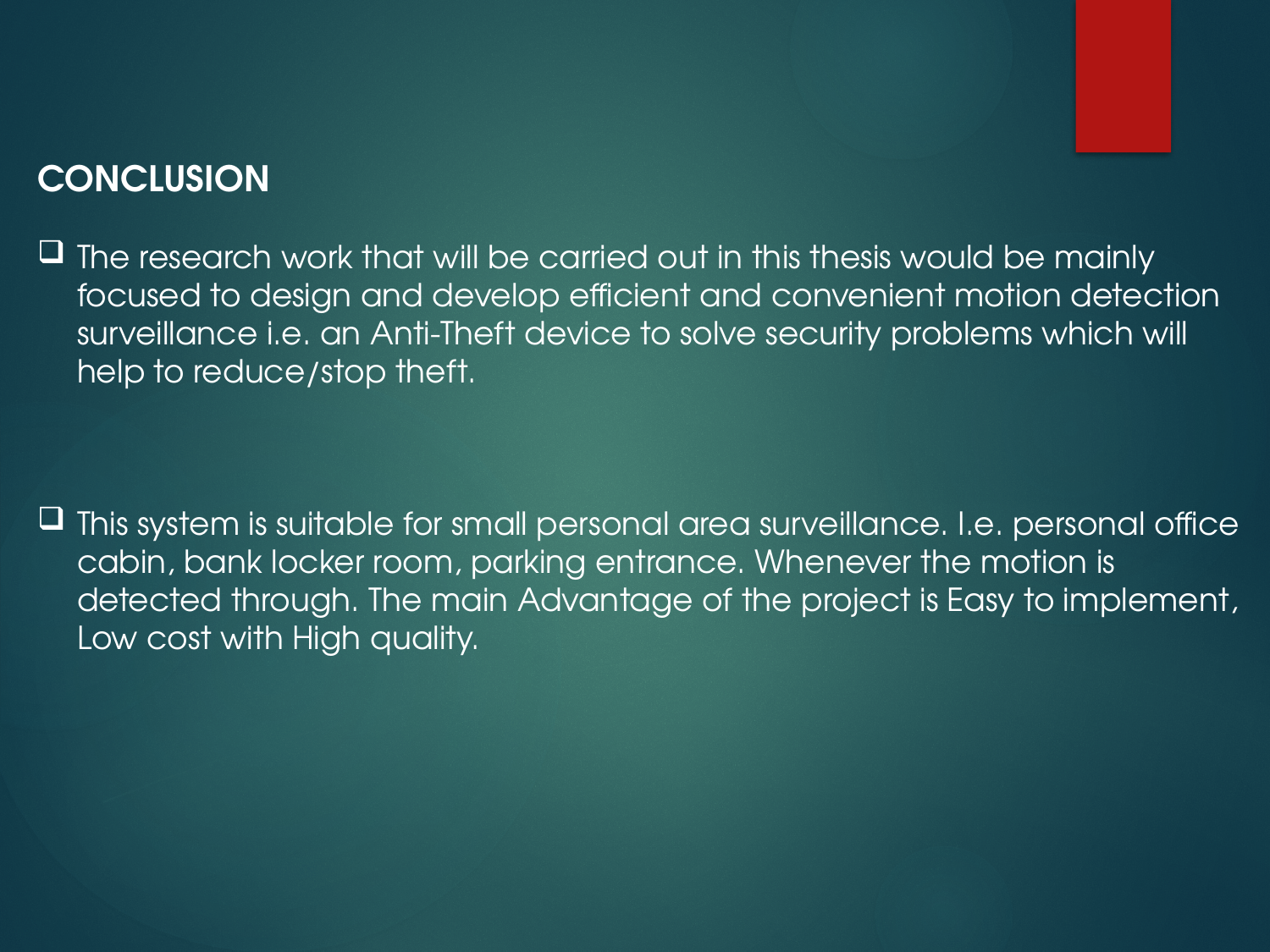

CONCLUSION

The research work that will be carried out in this thesis would be mainly focused to design and develop efficient and convenient motion detection surveillance i.e. an Anti-Theft device to solve security problems which will help to reduce/stop theft.

This system is suitable for small personal area surveillance. I.e. personal office cabin, bank locker room, parking entrance. Whenever the motion is detected through. The main Advantage of the project is Easy to implement, Low cost with High quality.